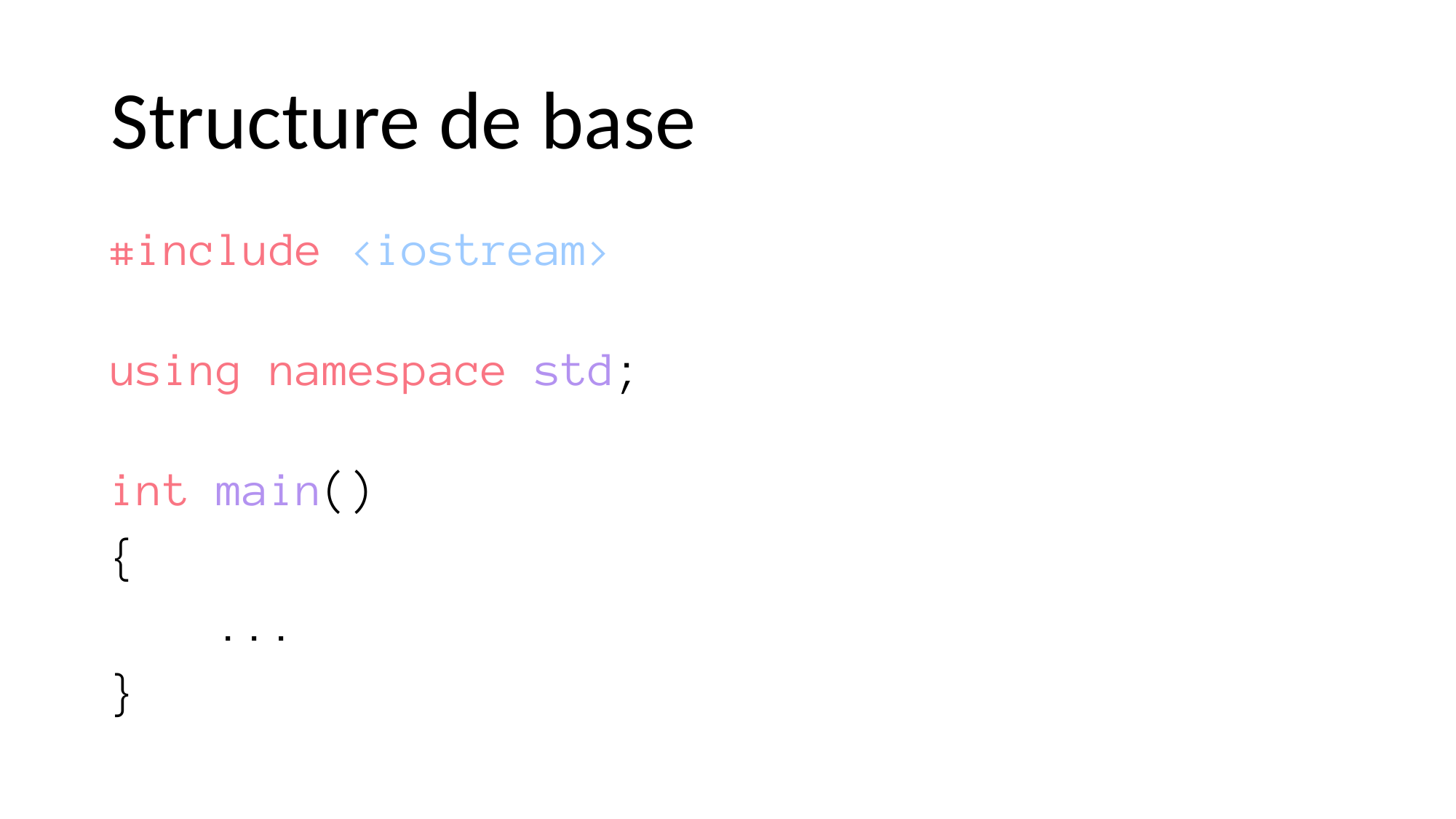

# Structure de base
#include <iostream>
using namespace std;
int main()
{
    ...
}